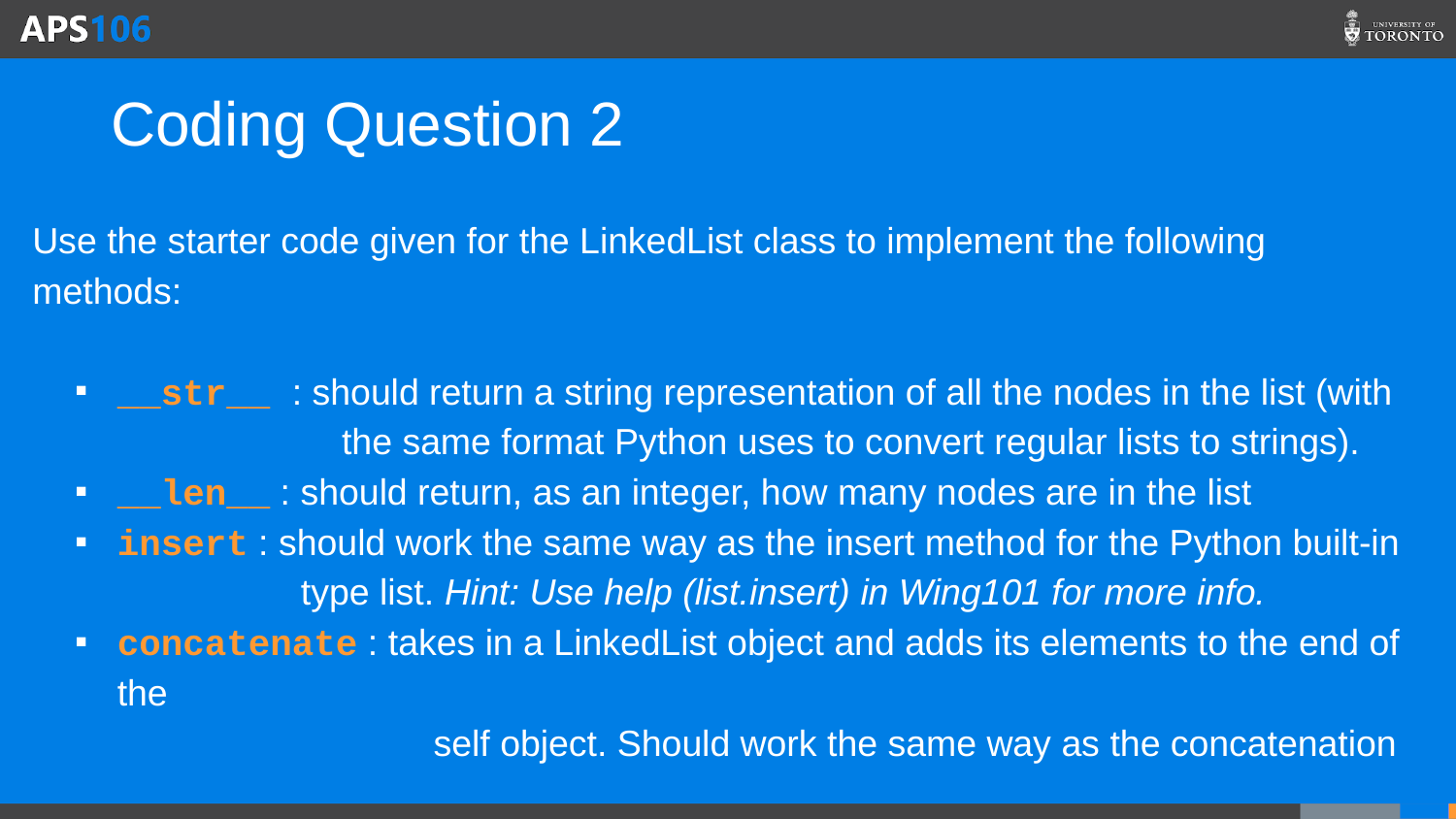

# Coding Question 2
Use the starter code given for the LinkedList class to implement the following methods:

__str__ : should return a string representation of all the nodes in the list (with
                         the same format Python uses to convert regular lists to strings).
__len__ : should return, as an integer, how many nodes are in the list
insert : should work the same way as the insert method for the Python built-in
                     type list. Hint: Use help (list.insert) in Wing101 for more info.
concatenate : takes in a LinkedList object and adds its elements to the end of the
                                  self object. Should work the same way as the concatenation
                                  operation for the Python built-in type list.